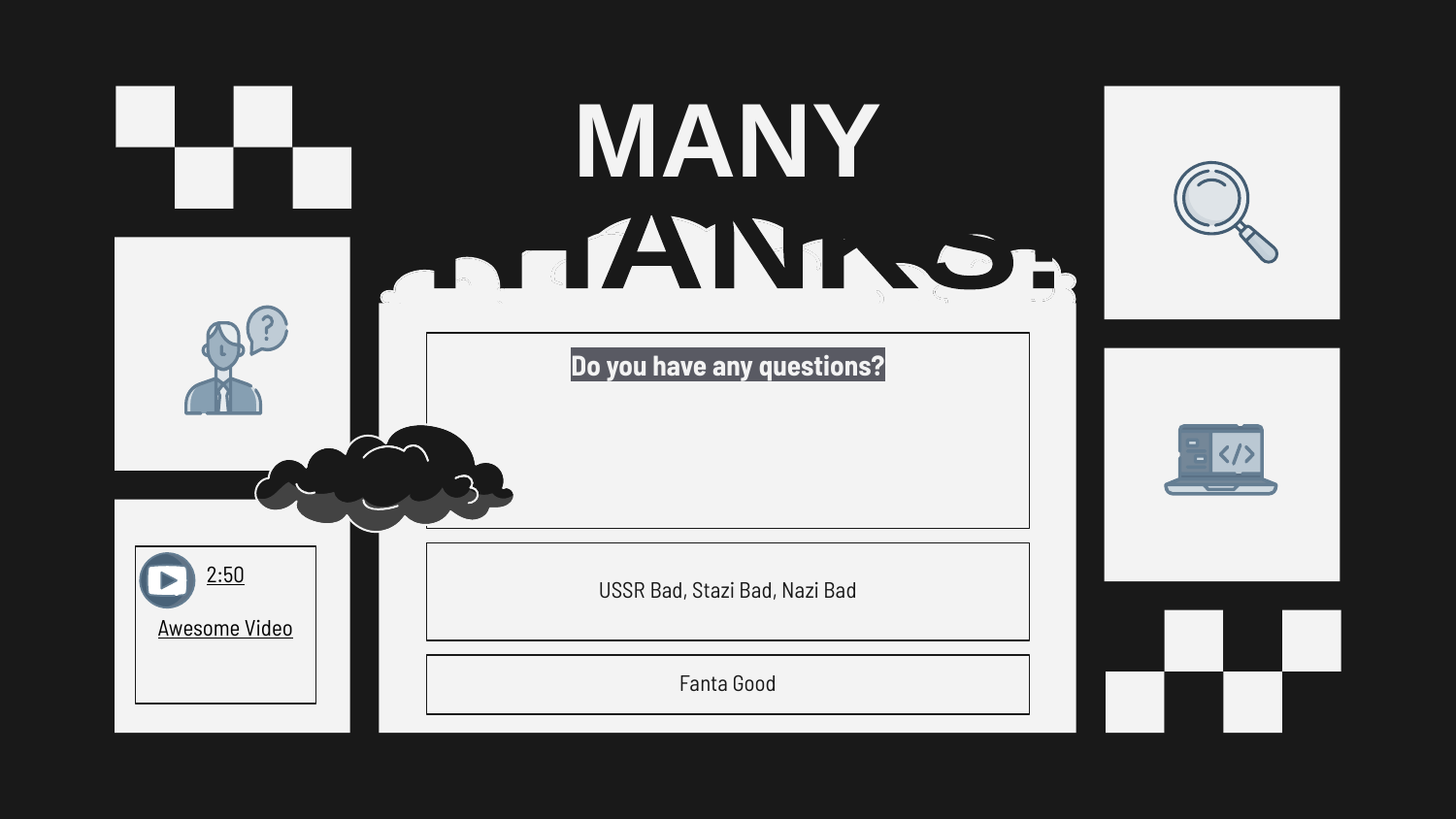

# MANY

THANKS!

Do you have any questions?

2:50

Awesome Video

USSR Bad, Stazi Bad, Nazi Bad
Fanta Good